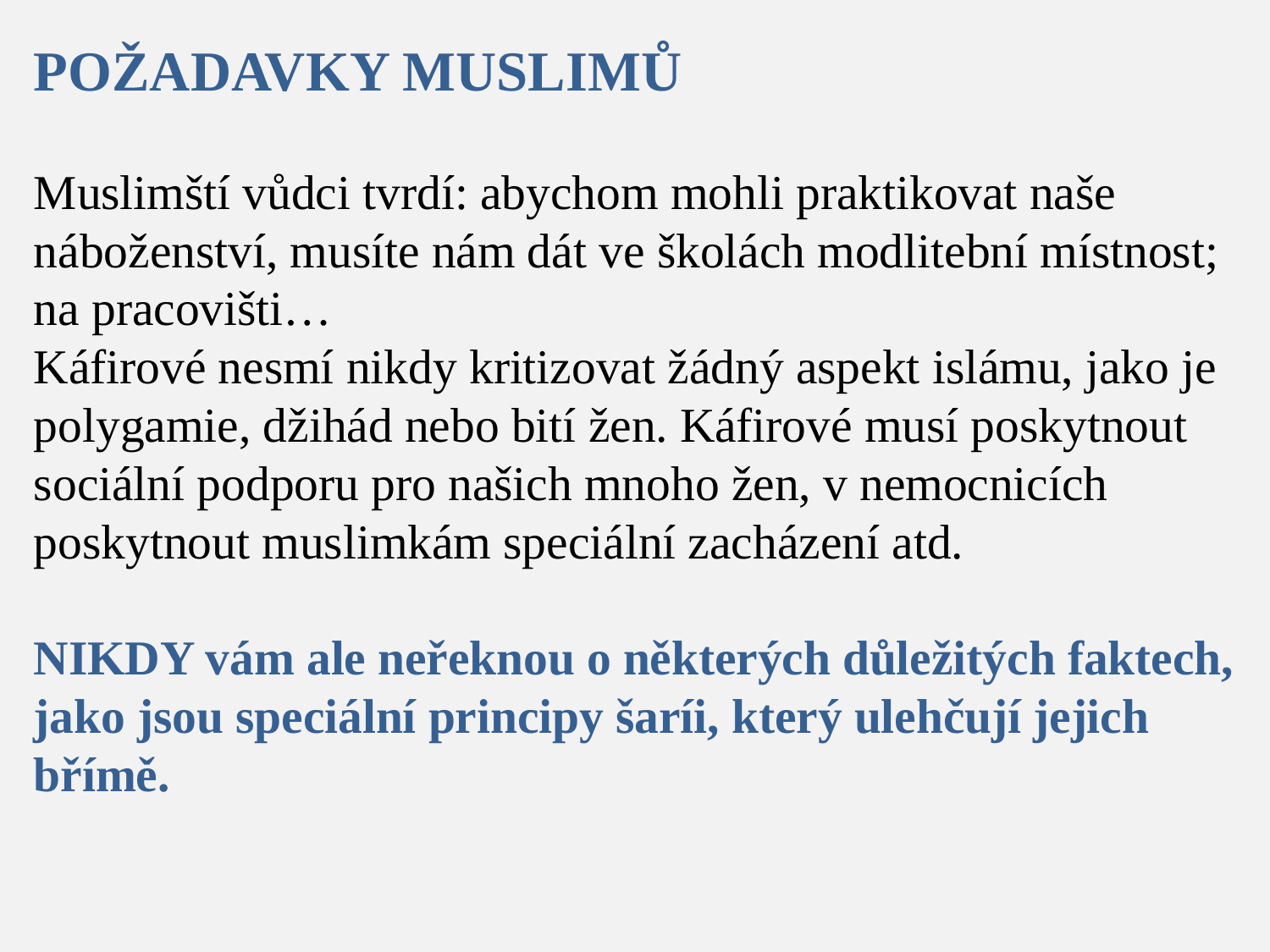

# POŽADAVKY MUSLIMŮ Muslimští vůdci tvrdí: abychom mohli praktikovat naše náboženství, musíte nám dát ve školách modlitební místnost; na pracovišti… Káfirové nesmí nikdy kritizovat žádný aspekt islámu, jako je polygamie, džihád nebo bití žen. Káfirové musí poskytnout sociální podporu pro našich mnoho žen, v nemocnicích poskytnout muslimkám speciální zacházení atd. NIKDY vám ale neřeknou o některých důležitých faktech, jako jsou speciální principy šaríi, který ulehčují jejich břímě.